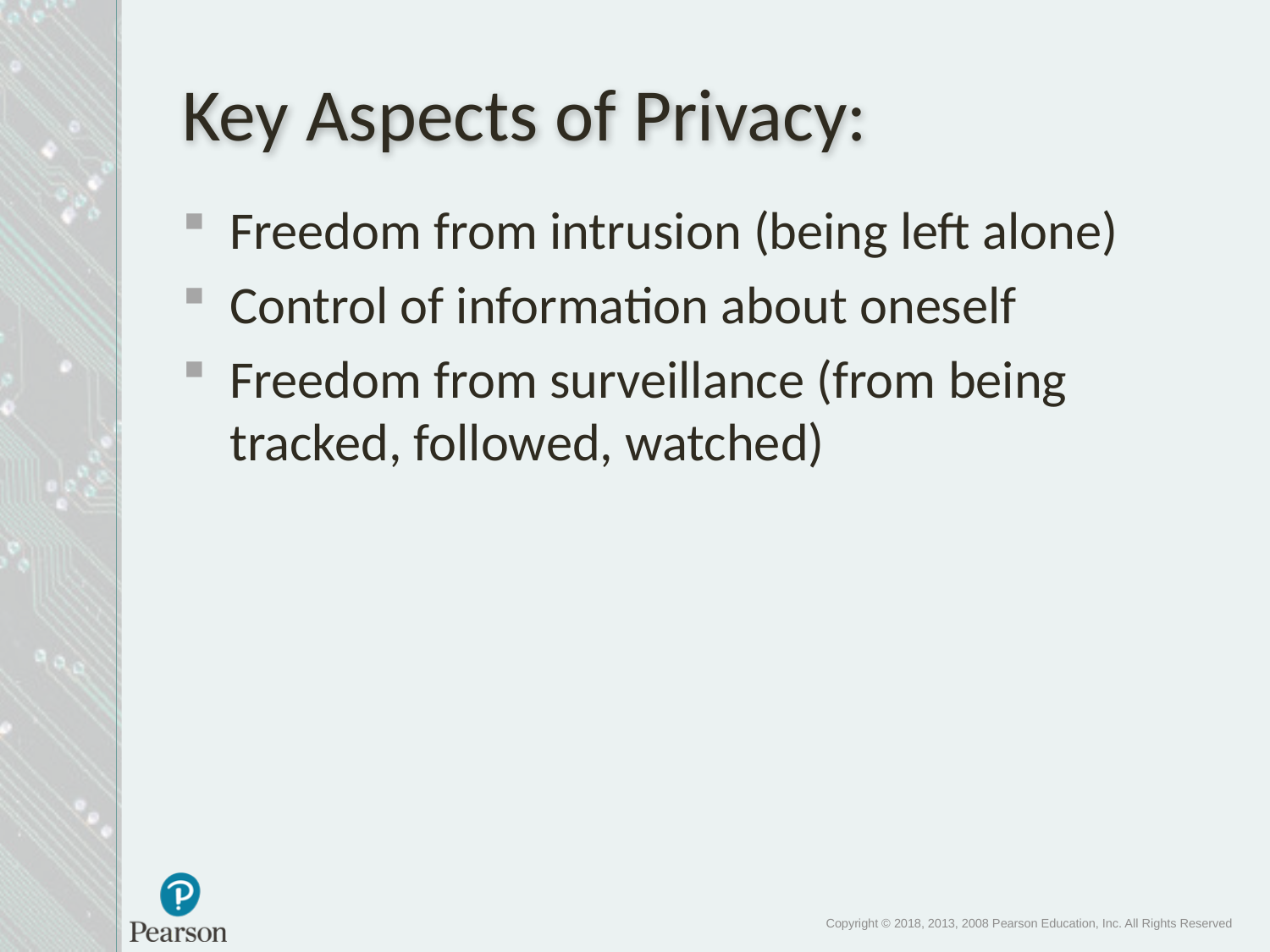

# Key Aspects of Privacy:
Freedom from intrusion (being left alone)
Control of information about oneself
Freedom from surveillance (from being tracked, followed, watched)

Copyright © 2018, 2013, 2008 Pearson Education, Inc. All Rights Reserved